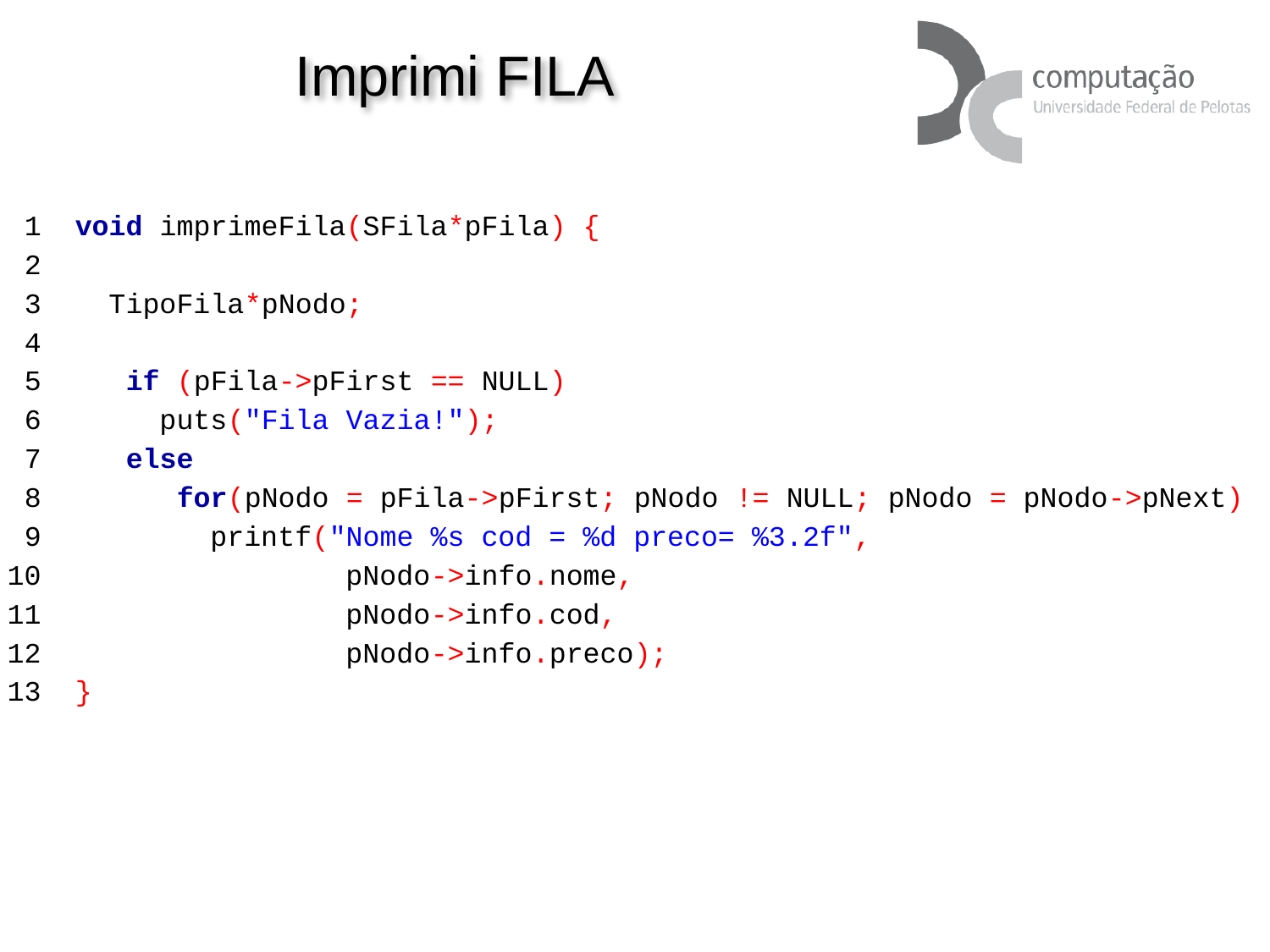

# Imprimi FILA
 1  void imprimeFila(SFila*pFila) {
 2
 3    TipoFila*pNodo;
 4
 5     if (pFila->pFirst == NULL)
 6       puts("Fila Vazia!");
 7     else
 8        for(pNodo = pFila->pFirst; pNodo != NULL; pNodo = pNodo->pNext)
 9          printf("Nome %s cod = %d preco= %3.2f",
10                  pNodo->info.nome,
11                  pNodo->info.cod,
12                  pNodo->info.preco);
13  }